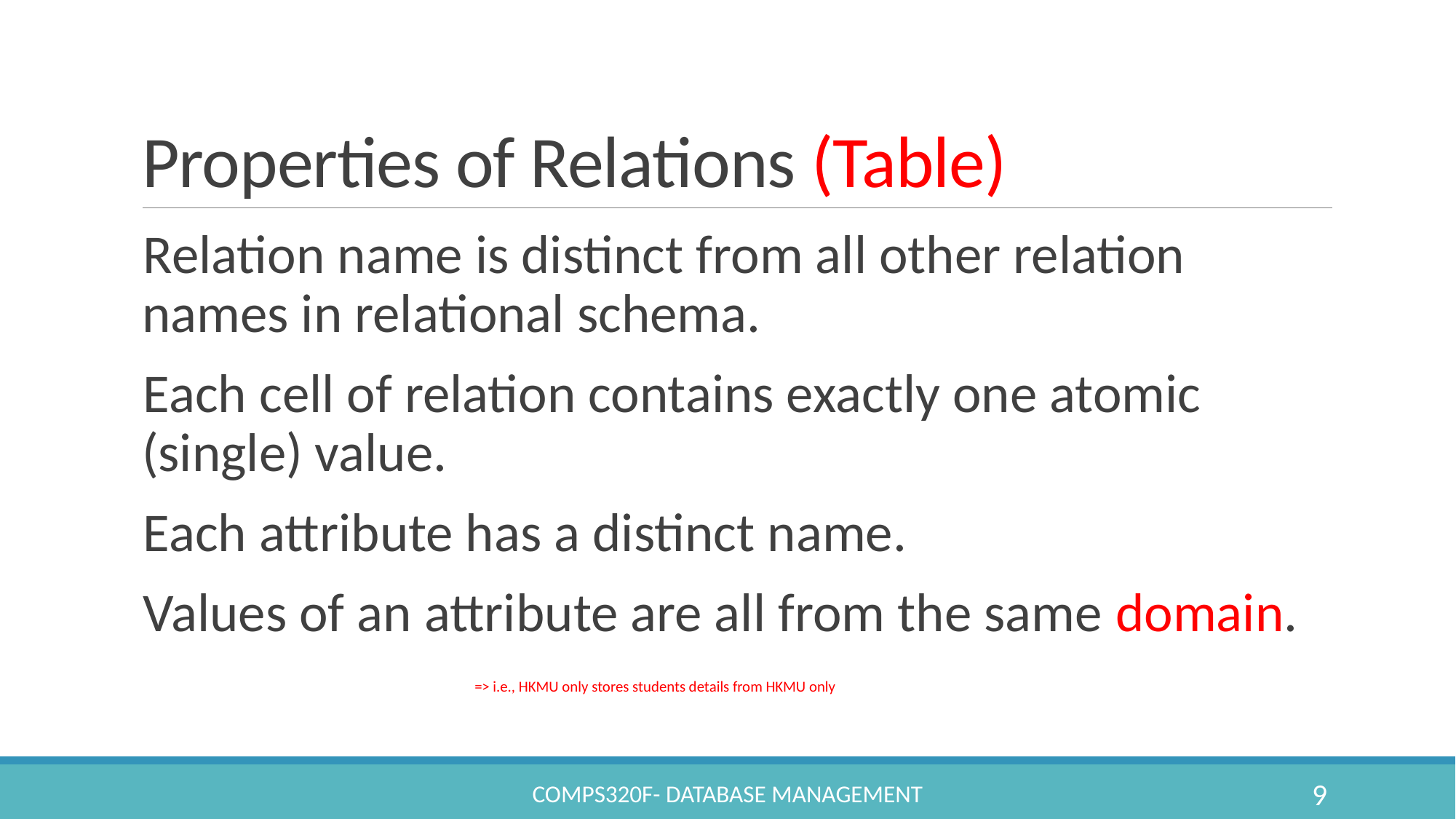

# Properties of Relations (Table)
Relation name is distinct from all other relation names in relational schema.
Each cell of relation contains exactly one atomic (single) value.
Each attribute has a distinct name.
Values of an attribute are all from the same domain.
=> i.e., HKMU only stores students details from HKMU only
COMPS320F- Database Management
9